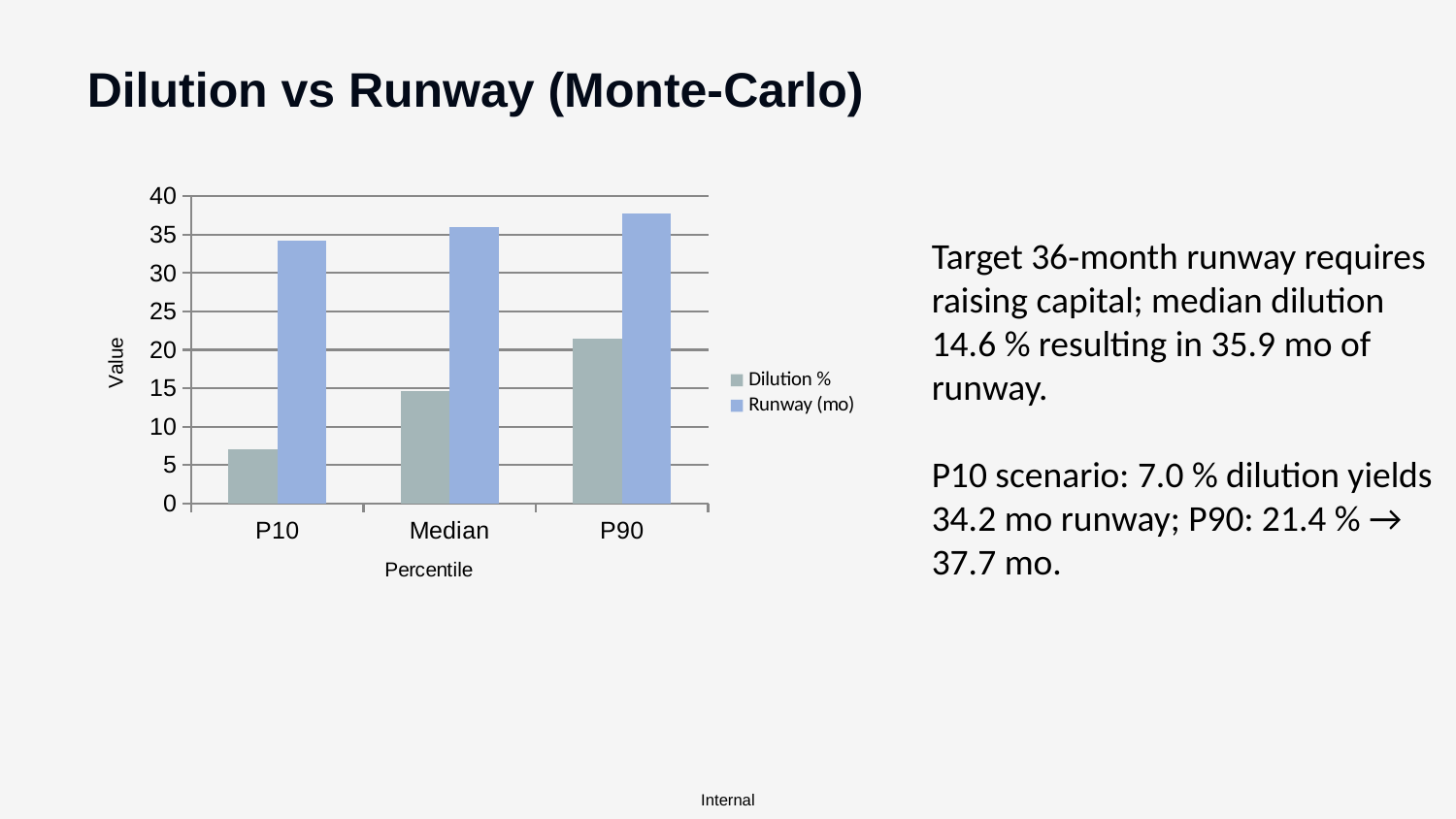

Dilution vs Runway (Monte‑Carlo)

### Chart

| Category | Dilution % | Runway (mo) |
|---|---|---|
| P10 | 7.000000000000001 | 34.2 |
| Median | 14.6 | 36.0 |
| P90 | 21.4 | 37.7 |
Target 36‑month runway requires raising capital; median dilution 14.6 % resulting in 35.9 mo of runway.

P10 scenario: 7.0 % dilution yields 34.2 mo runway; P90: 21.4 % → 37.7 mo.